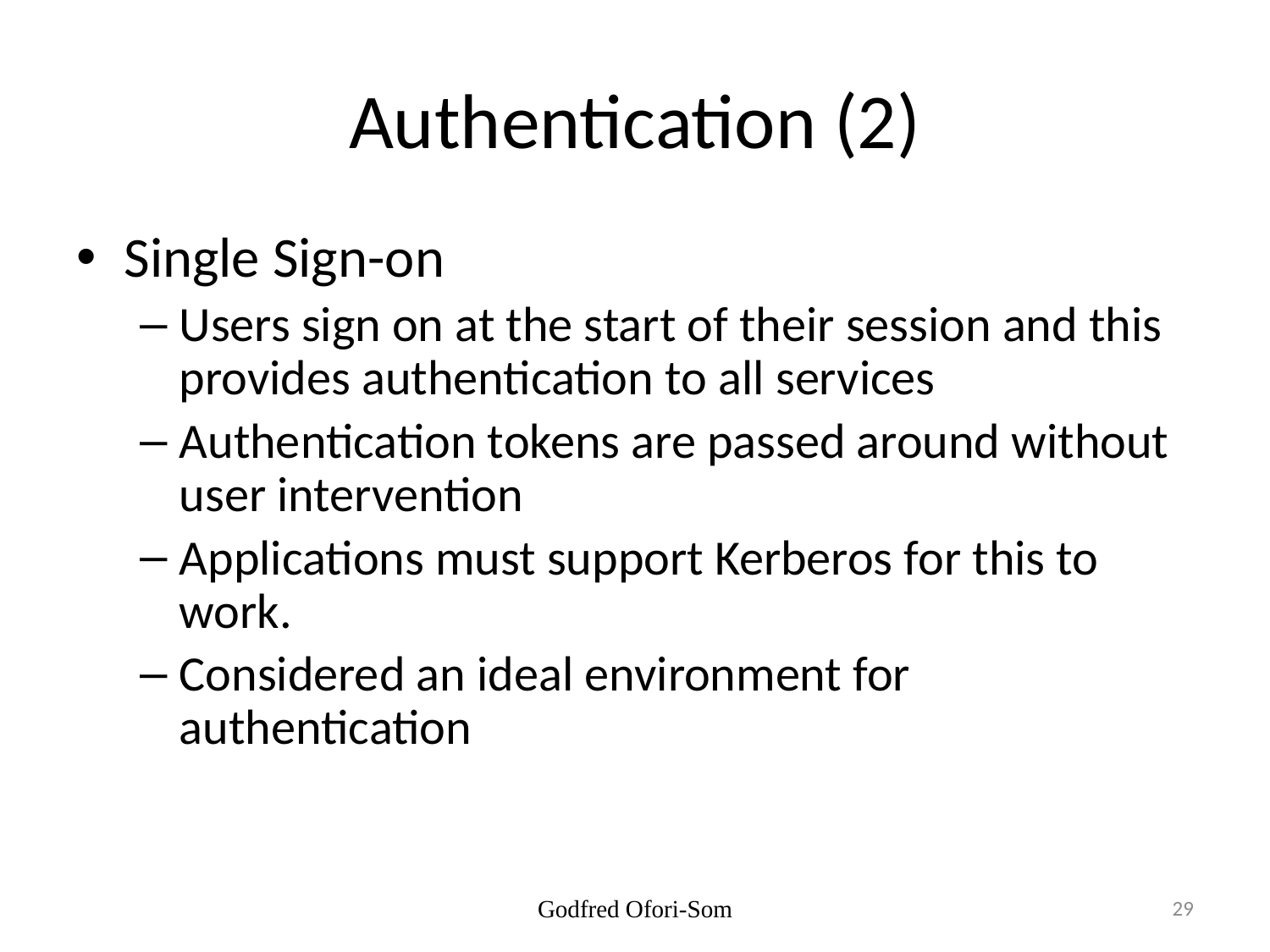

# Authentication (2)
Single Sign-on
Users sign on at the start of their session and this provides authentication to all services
Authentication tokens are passed around without user intervention
Applications must support Kerberos for this to work.
Considered an ideal environment for authentication
Godfred Ofori-Som
29